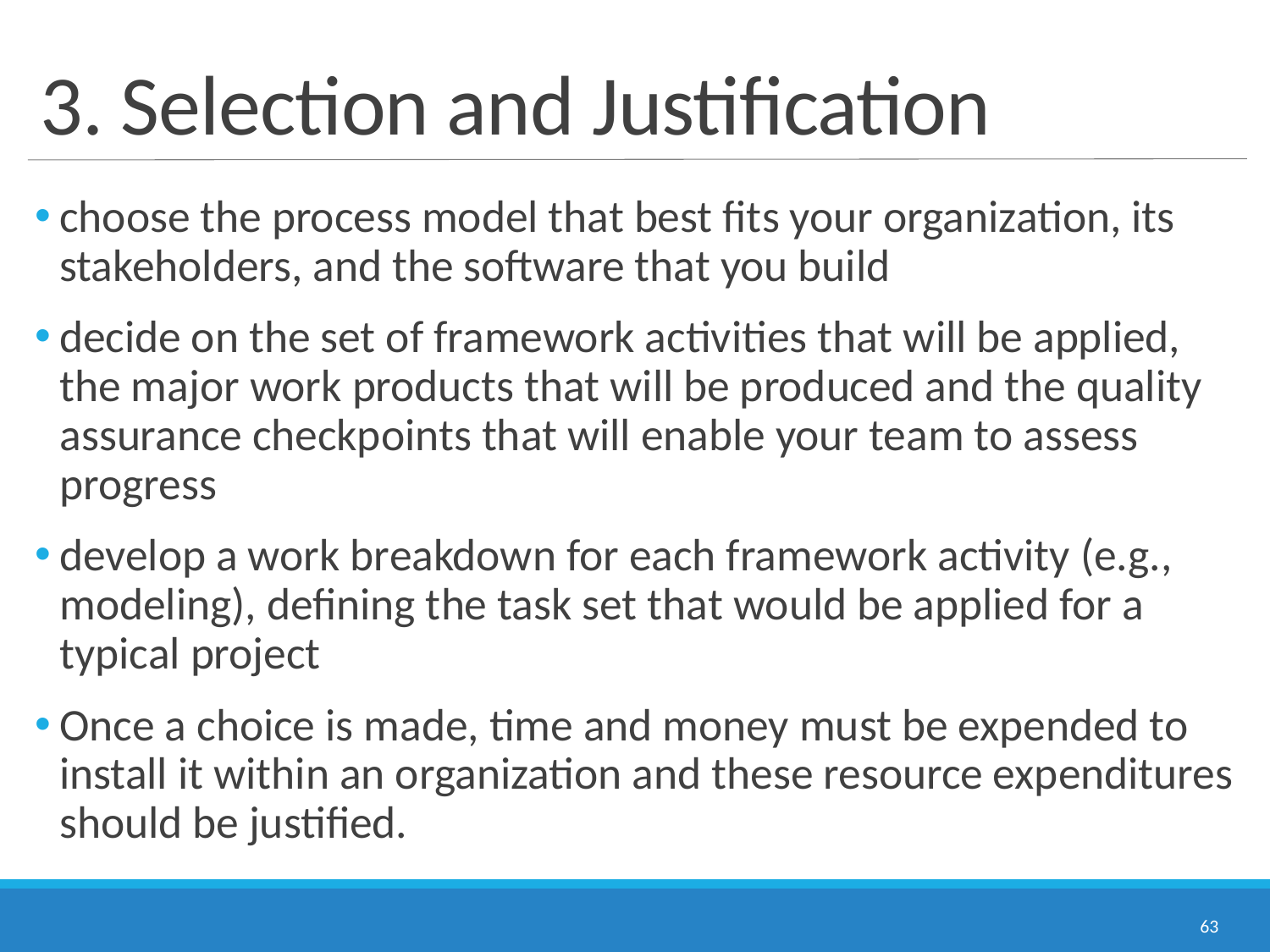

# 3. Selection and Justification
choose the process model that best fits your organization, its stakeholders, and the software that you build
decide on the set of framework activities that will be applied, the major work products that will be produced and the quality assurance checkpoints that will enable your team to assess progress
develop a work breakdown for each framework activity (e.g., modeling), defining the task set that would be applied for a typical project
Once a choice is made, time and money must be expended to install it within an organization and these resource expenditures should be justified.